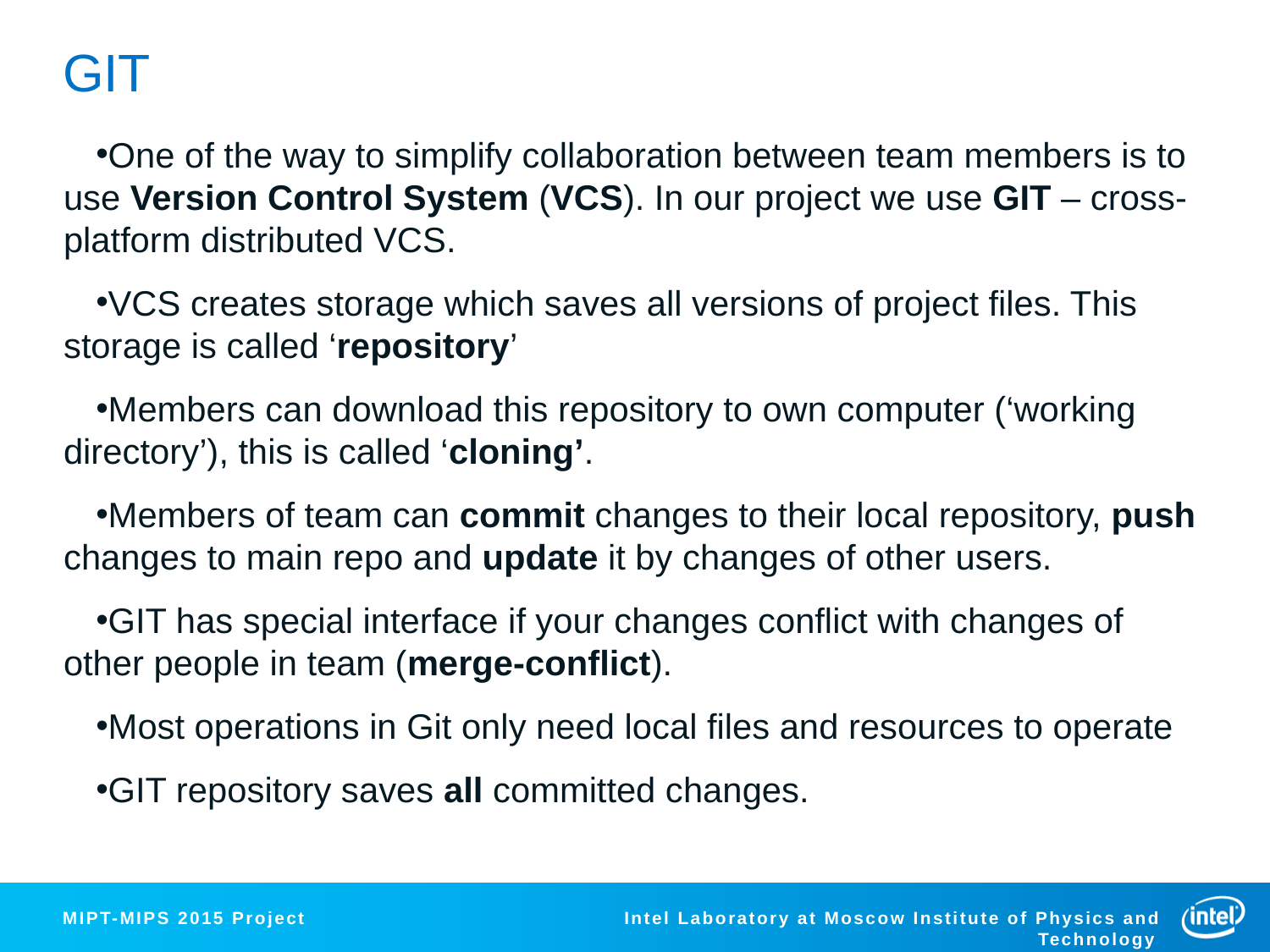

# GIT
One of the way to simplify collaboration between team members is to use Version Control System (VCS). In our project we use GIT – cross-platform distributed VCS.
VCS creates storage which saves all versions of project files. This storage is called ‘repository’
Members can download this repository to own computer (‘working directory’), this is called ‘cloning’.
Members of team can commit changes to their local repository, push changes to main repo and update it by changes of other users.
GIT has special interface if your changes conflict with changes of other people in team (merge-conflict).
Most operations in Git only need local files and resources to operate
GIT repository saves all committed changes.